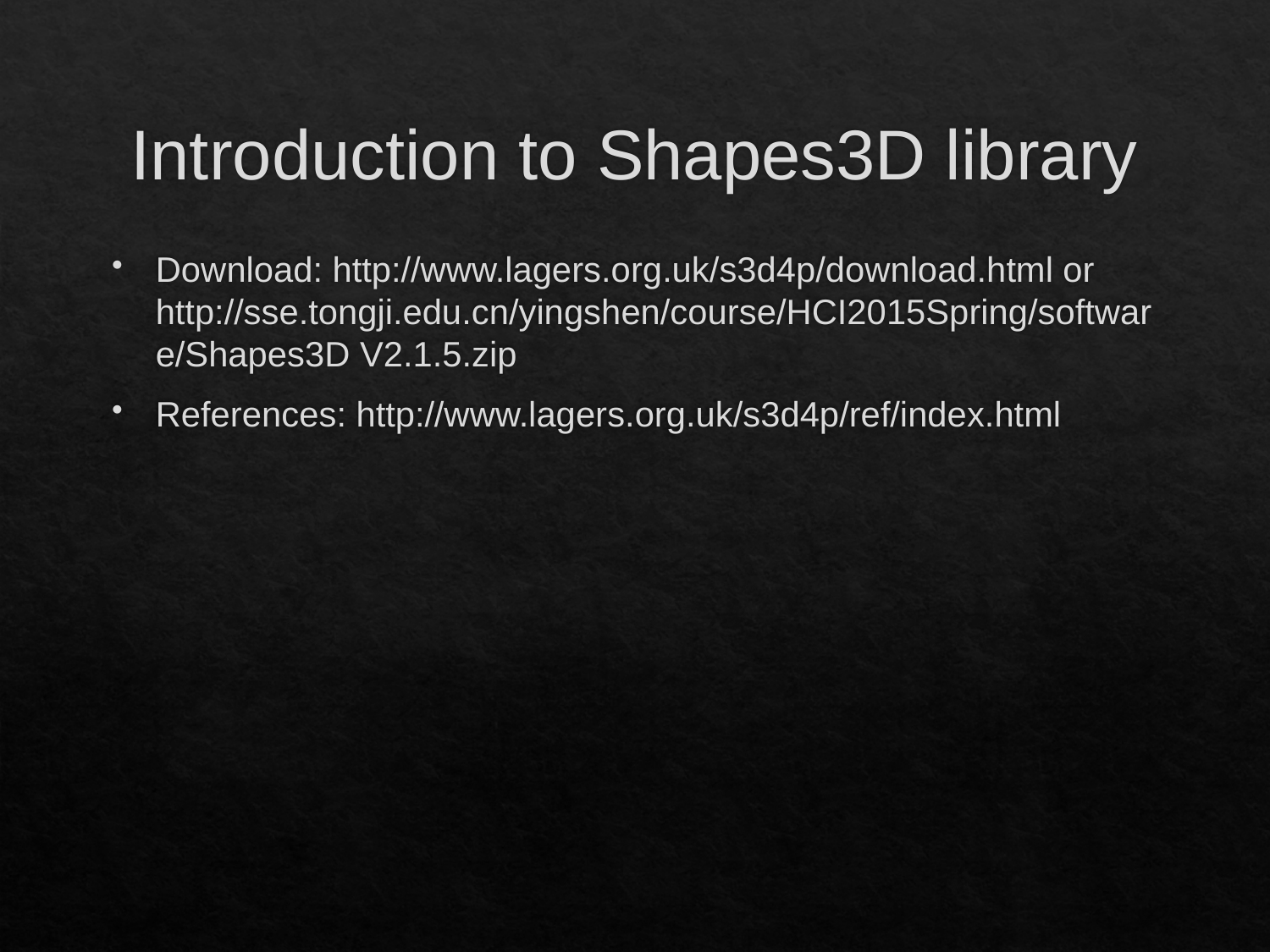

# Introduction to Shapes3D library
Download: http://www.lagers.org.uk/s3d4p/download.html or http://sse.tongji.edu.cn/yingshen/course/HCI2015Spring/software/Shapes3D V2.1.5.zip
References: http://www.lagers.org.uk/s3d4p/ref/index.html